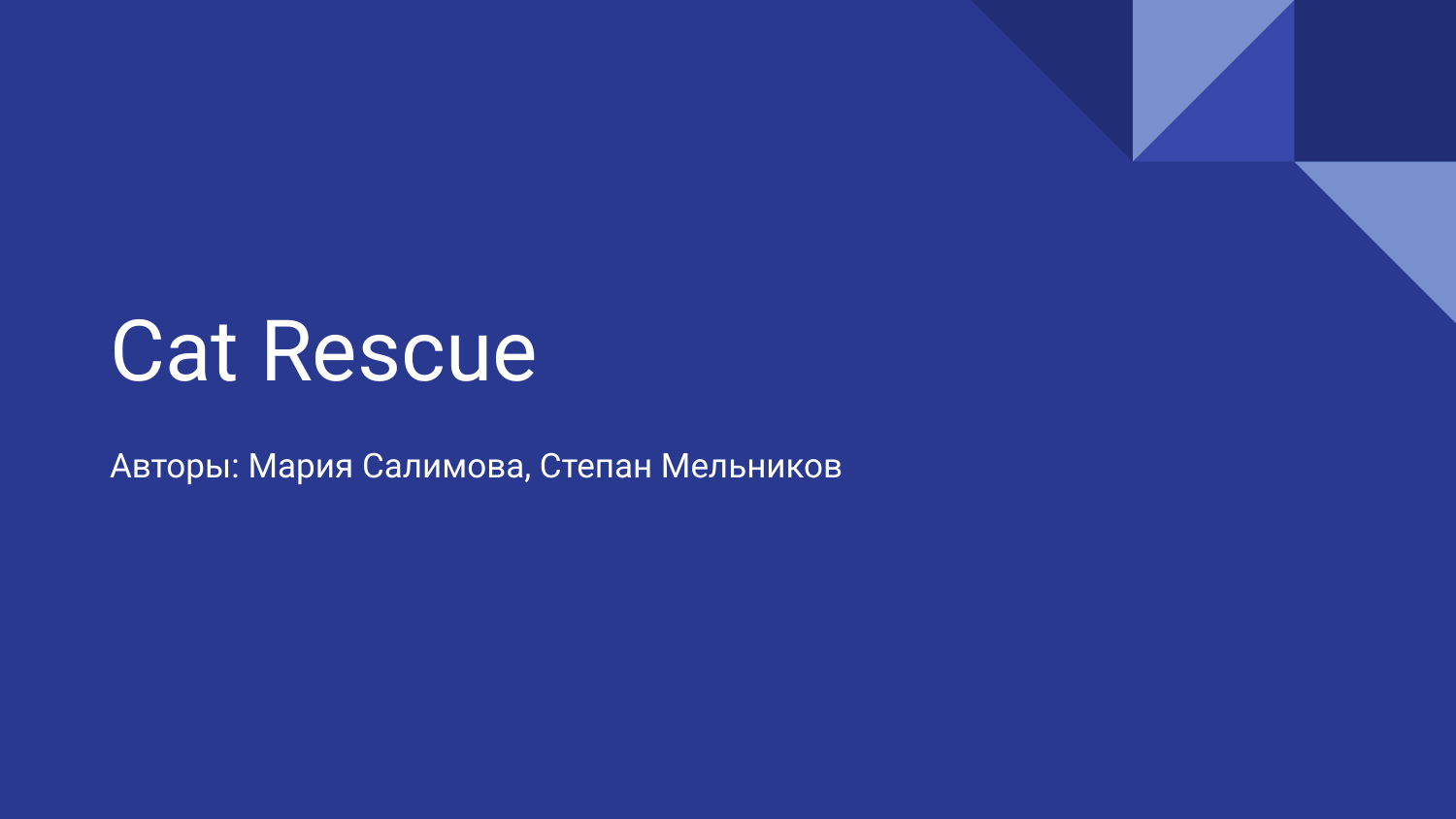

# Cat Rescue
Авторы: Мария Салимова, Степан Мельников